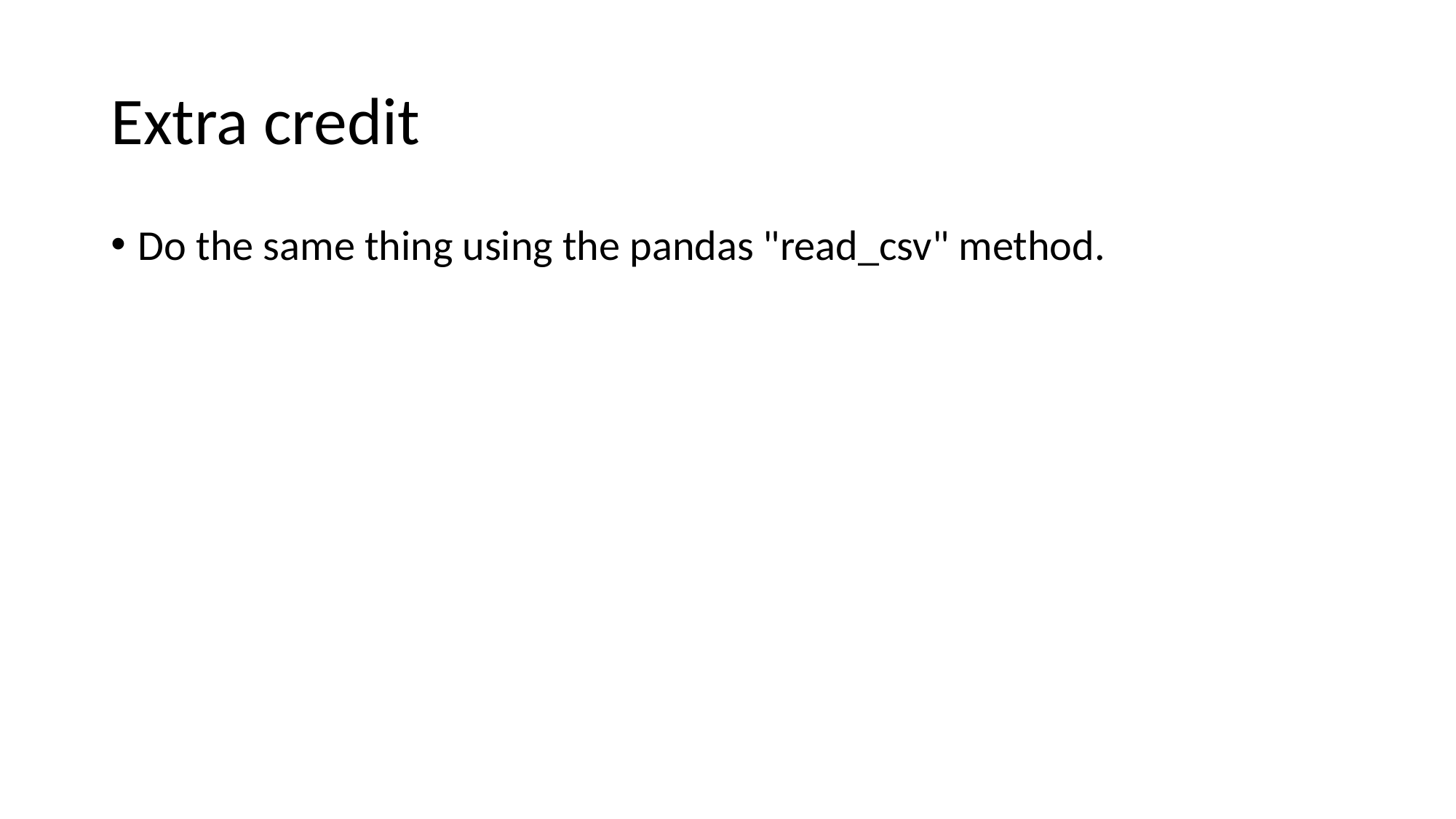

# Extra credit
Do the same thing using the pandas "read_csv" method.